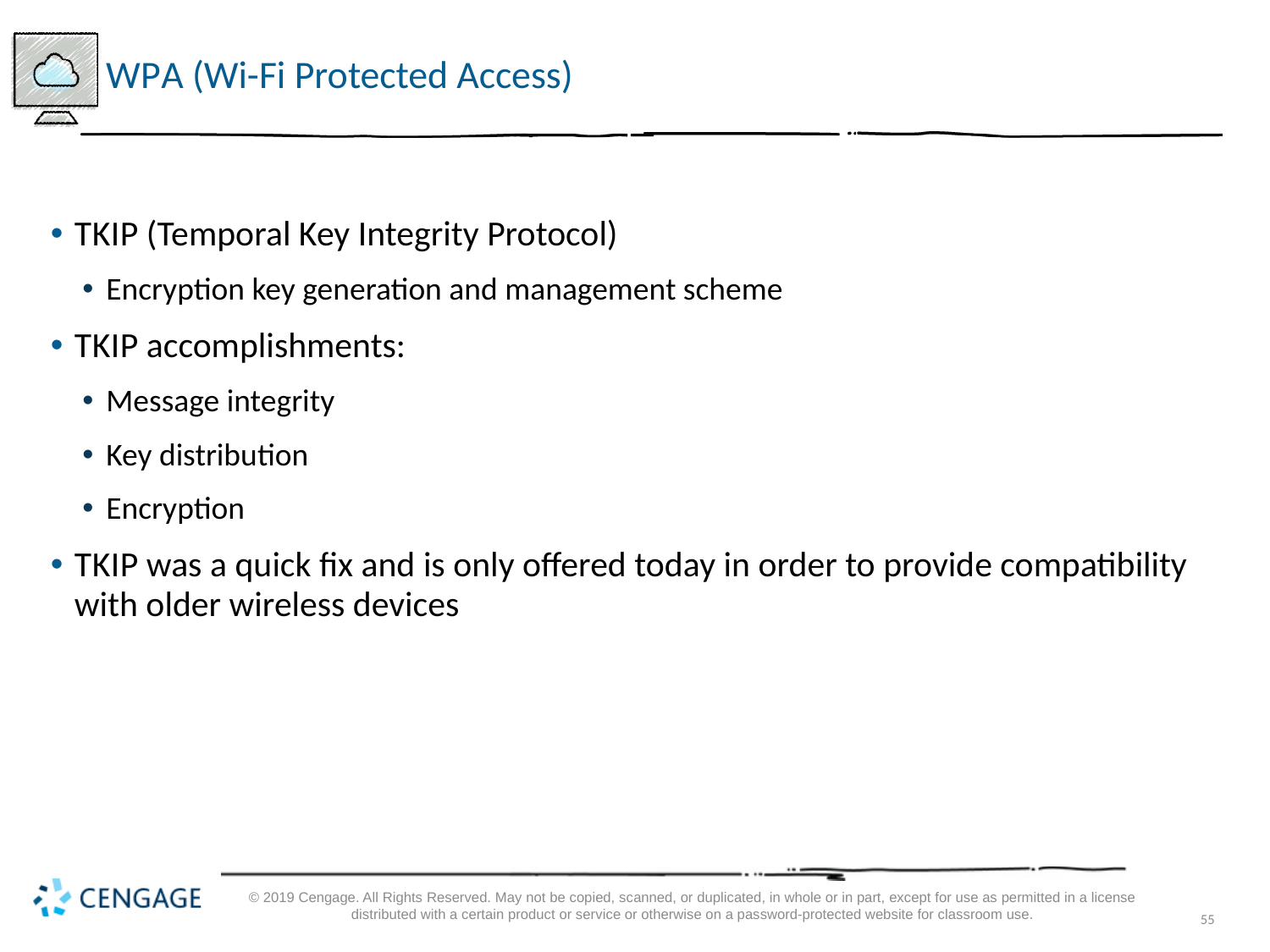

# W P A (Wi-Fi Protected Access)
T K I P (Temporal Key Integrity Protocol)
Encryption key generation and management scheme
T K I P accomplishments:
Message integrity
Key distribution
Encryption
T K I P was a quick fix and is only offered today in order to provide compatibility with older wireless devices
© 2019 Cengage. All Rights Reserved. May not be copied, scanned, or duplicated, in whole or in part, except for use as permitted in a license distributed with a certain product or service or otherwise on a password-protected website for classroom use.